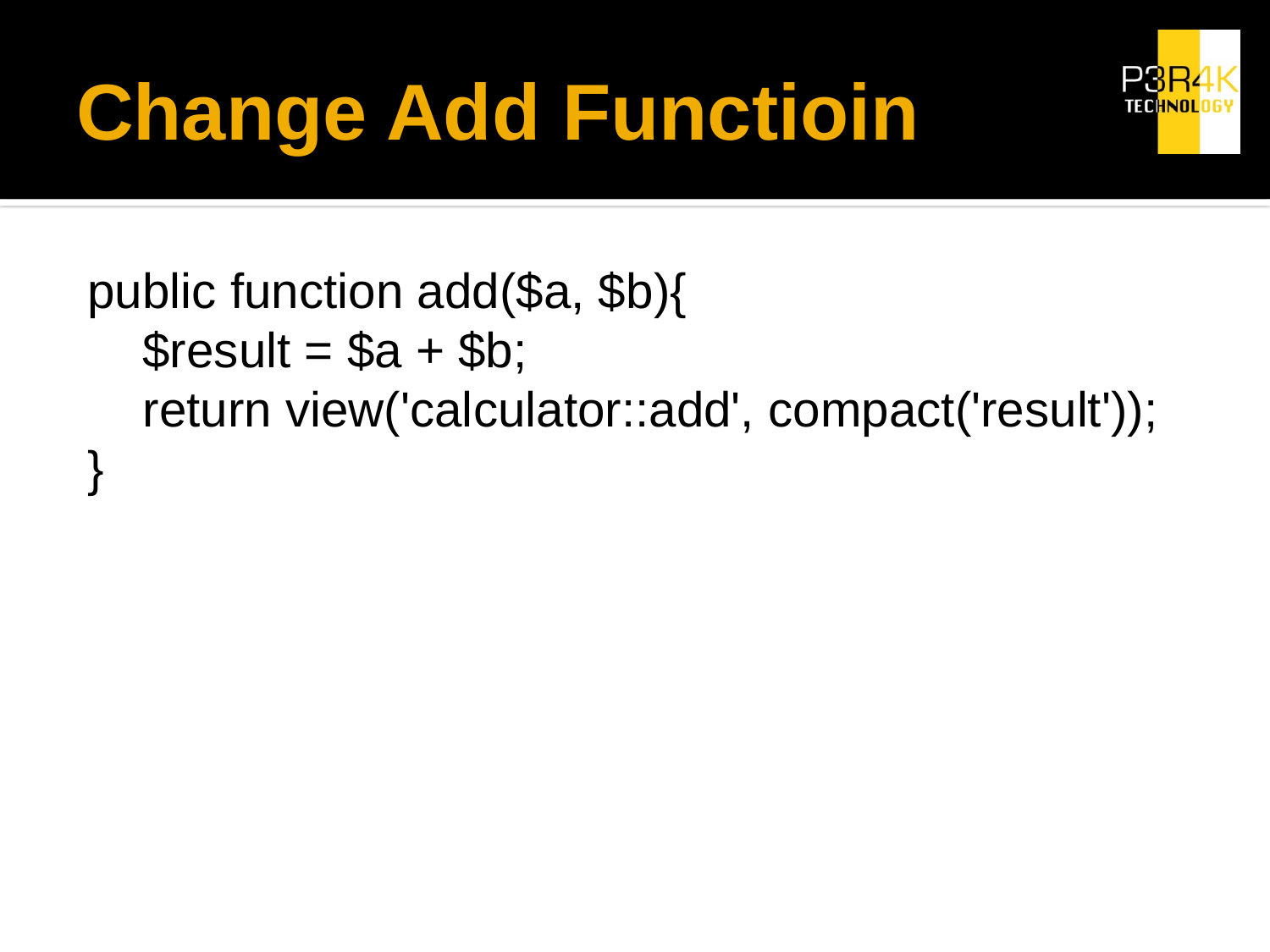

# Change Add Functioin
public function add($a, $b){
    $result = $a + $b;
    return view('calculator::add', compact('result'));
}